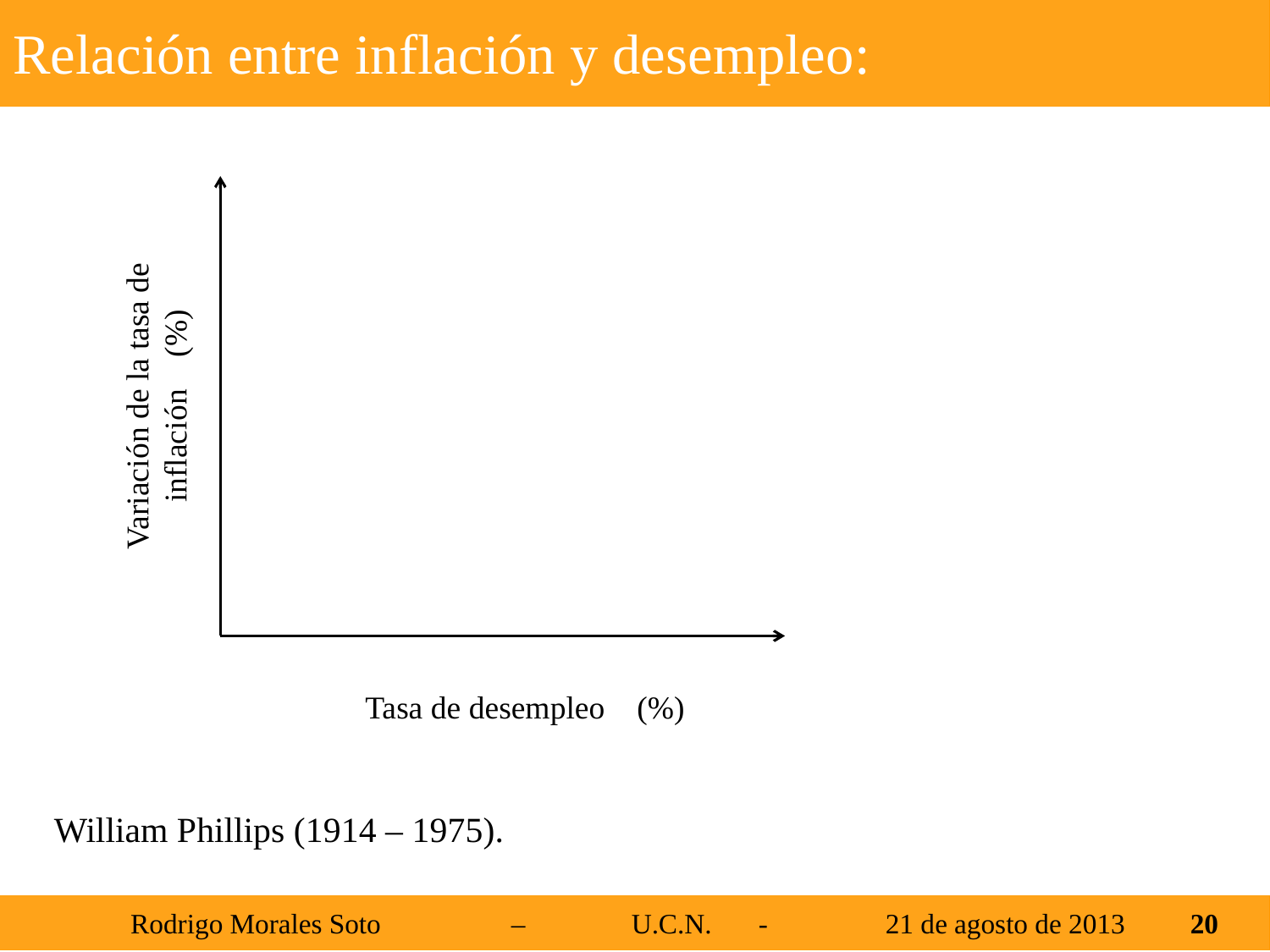

Relación entre inflación y desempleo:

William Phillips (1914 – 1975).
Variación de la tasa de inflación    (%)
Tasa de desempleo    (%)
 Rodrigo Morales Soto	 – 	U.C.N. 	-	21 de agosto de 2013
20